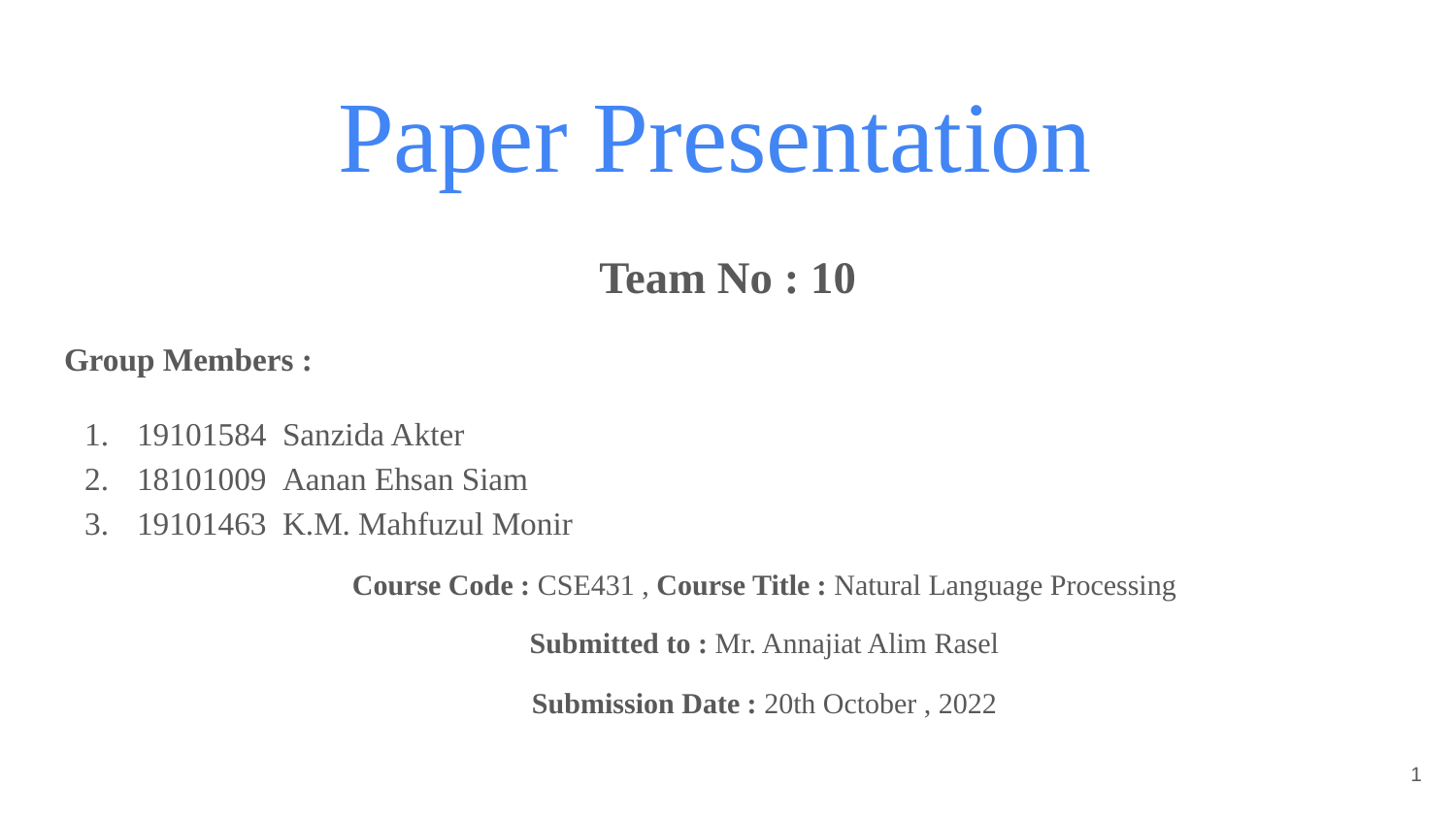

# Paper Presentation
Team No : 10

Group Members :

19101584	Sanzida Akter
18101009	Aanan Ehsan Siam
19101463	K.M. Mahfuzul Monir
Course Code : CSE431 , Course Title : Natural Language Processing
Submitted to : Mr. Annajiat Alim Rasel
Submission Date : 20th October , 2022

1